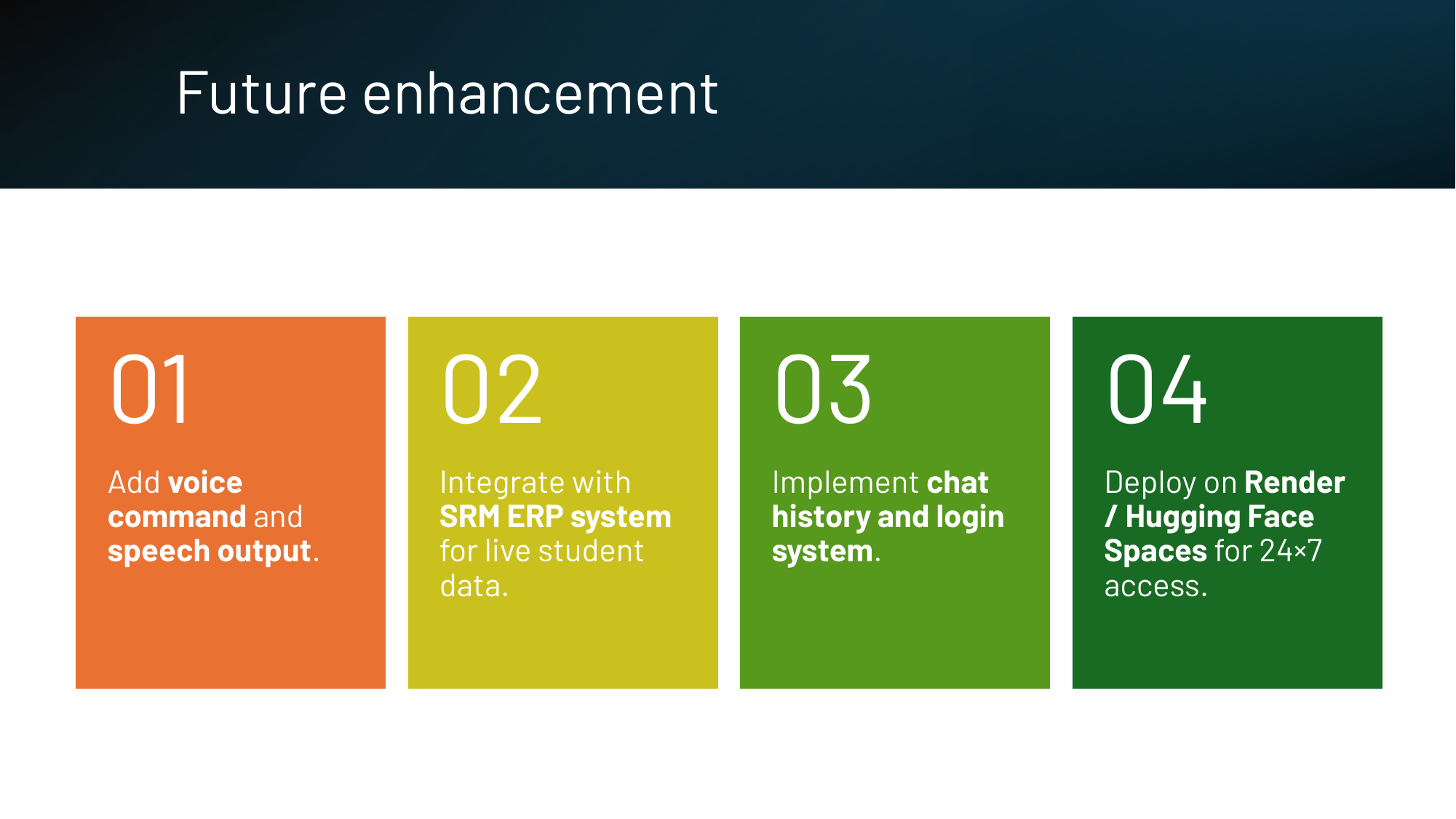

# Future enhancement
Add voice command and speech output.
01
Integrate with SRM ERP system for live student data.
02
Implement chat history and login system.
03
Deploy on Render / Hugging Face Spaces for 24×7 access.
04